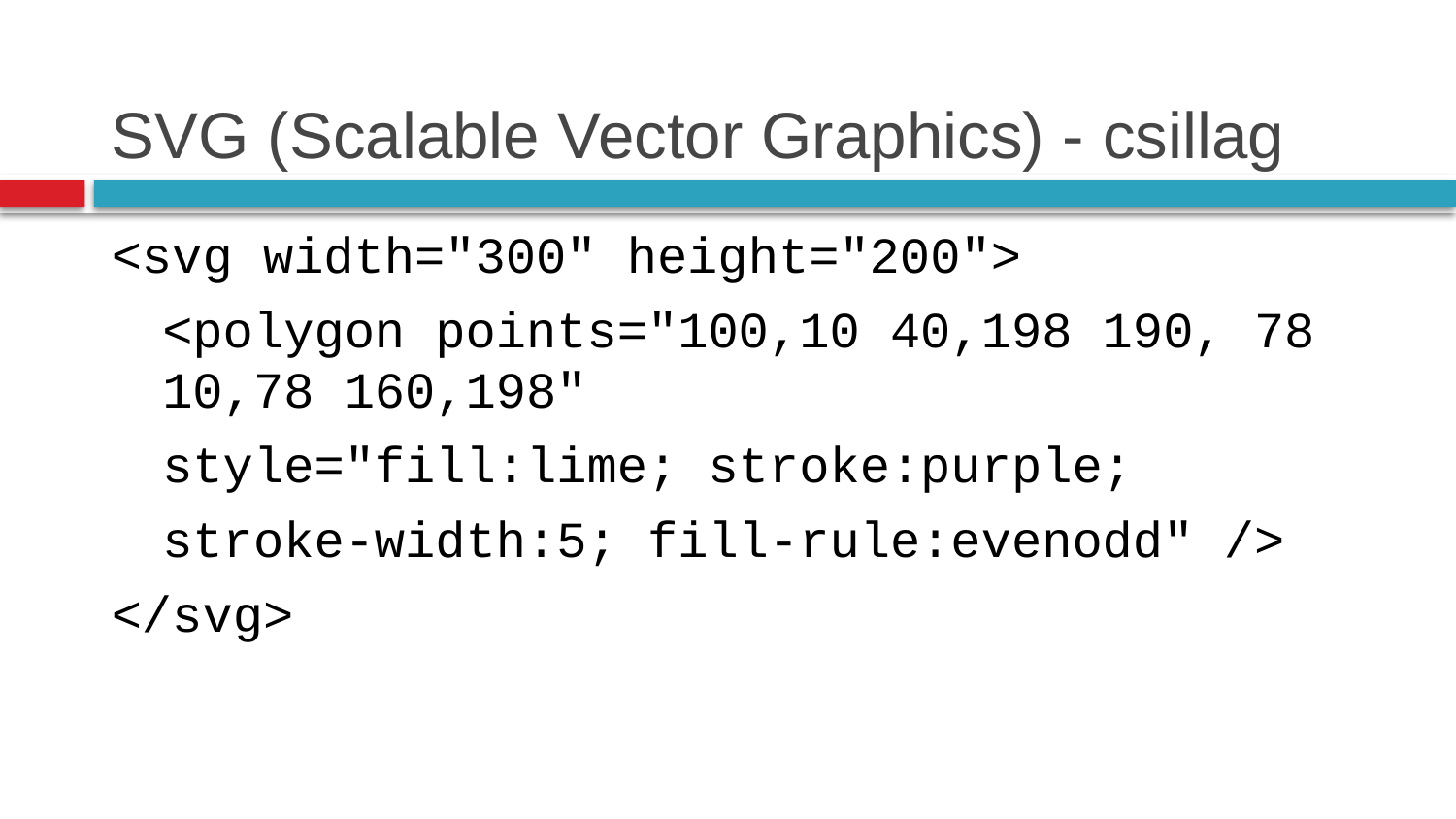

# SVG (Scalable Vector Graphics) - csillag
<svg width="300" height="200">
	<polygon points="100,10 40,198 190, 78 10,78 160,198"
	style="fill:lime; stroke:purple;
	stroke-width:5; fill-rule:evenodd" />
</svg>